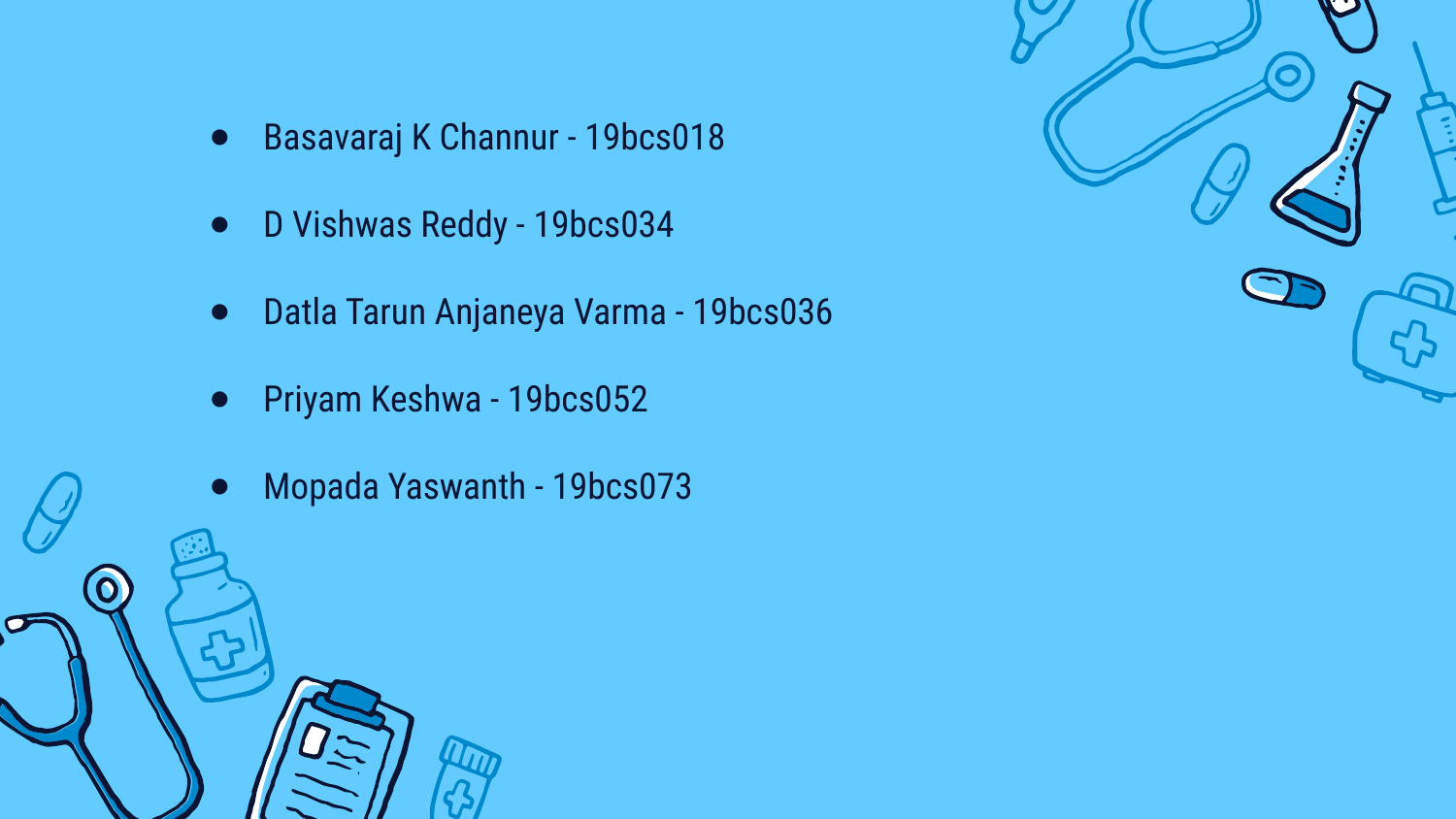

Basavaraj K Channur - 19bcs018

D Vishwas Reddy - 19bcs034

Datla Tarun Anjaneya Varma - 19bcs036

Priyam Keshwa - 19bcs052

Mopada Yaswanth - 19bcs073